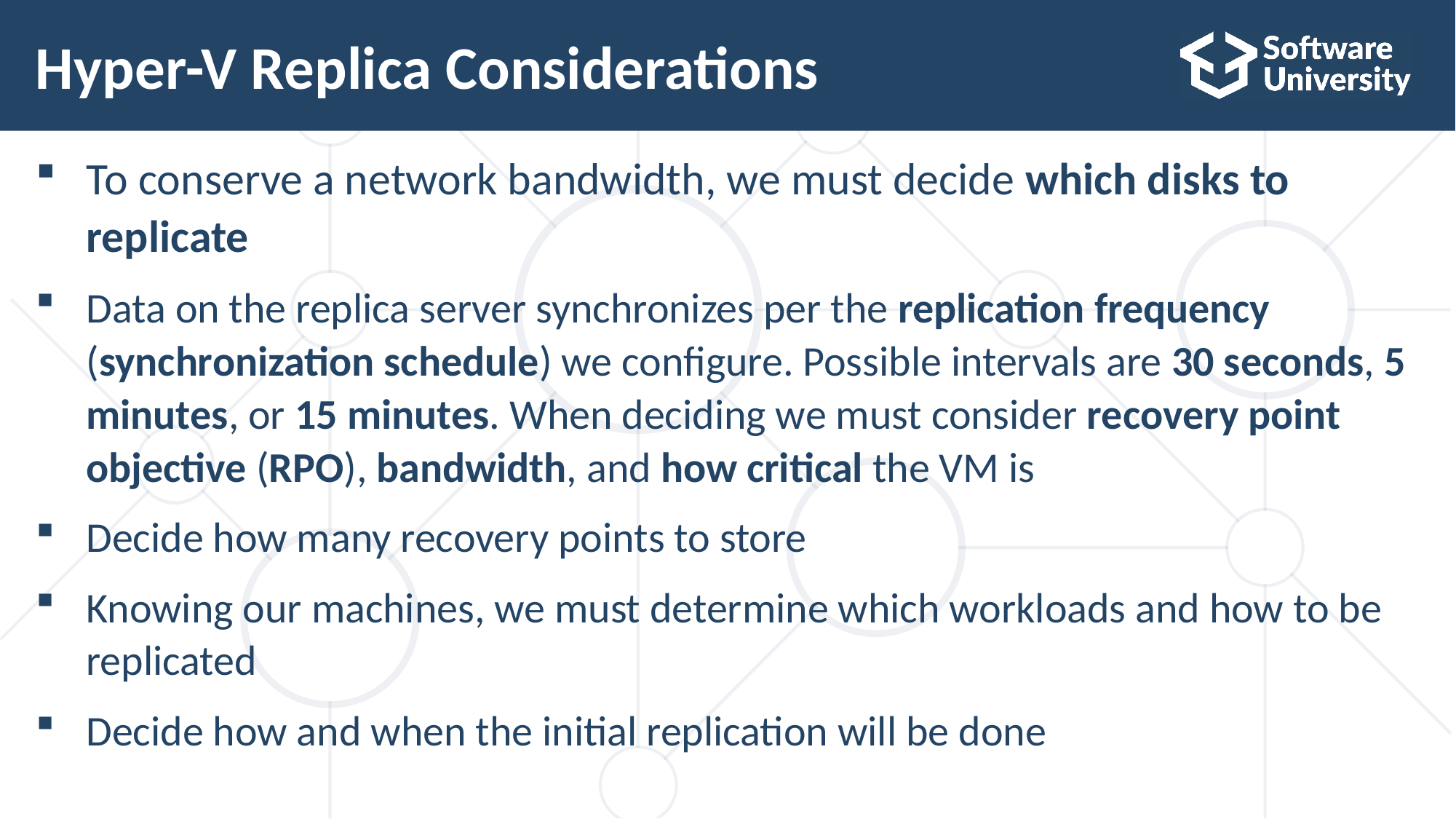

# Hyper-V Replica Considerations
To conserve a network bandwidth, we must decide which disks to replicate
Data on the replica server synchronizes per the replication frequency (synchronization schedule) we configure. Possible intervals are 30 seconds, 5 minutes, or 15 minutes. When deciding we must consider recovery point objective (RPO), bandwidth, and how critical the VM is
Decide how many recovery points to store
Knowing our machines, we must determine which workloads and how to be replicated
Decide how and when the initial replication will be done